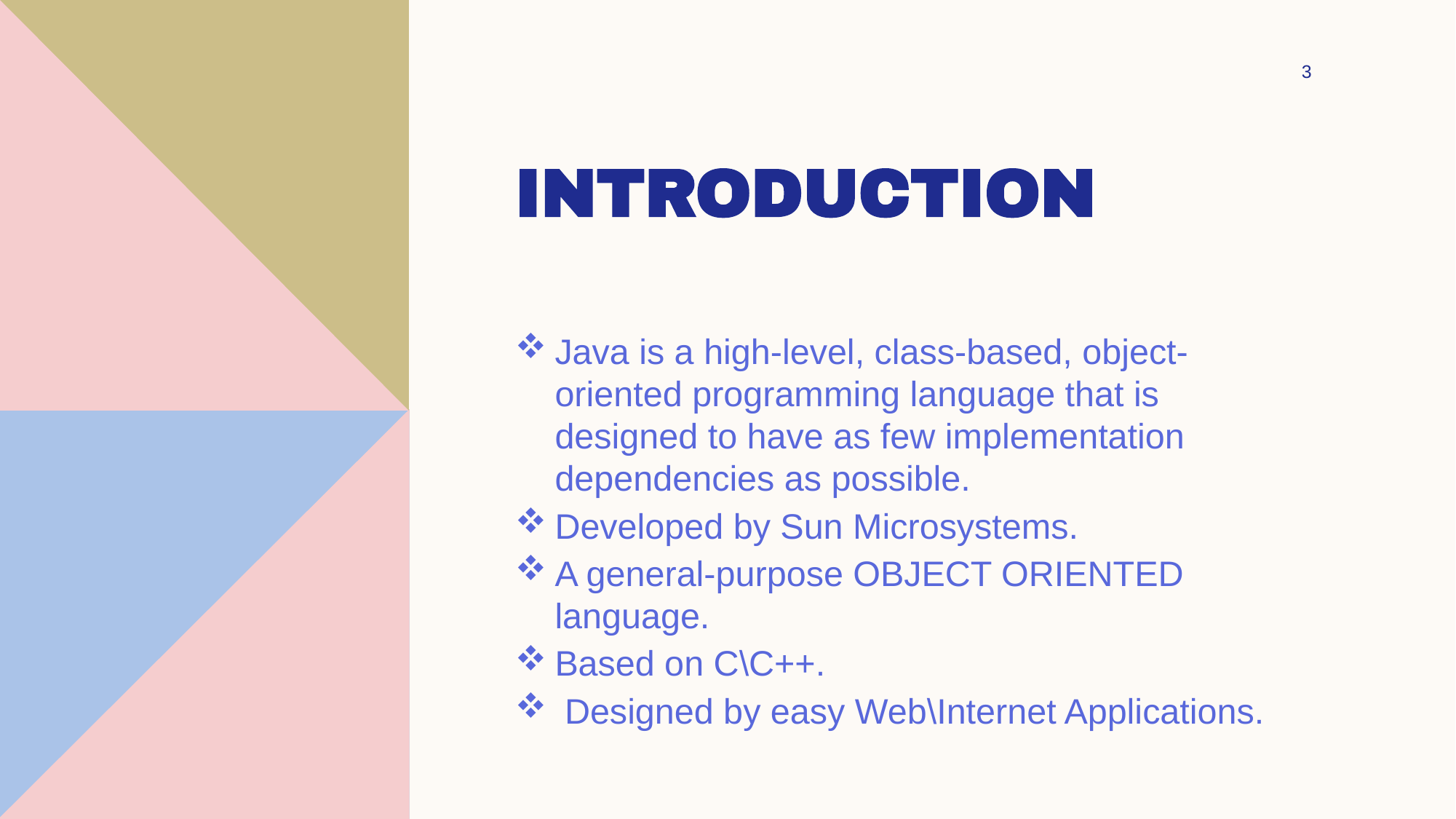

3
# introduction

Java is a high-level, class-based, object-oriented programming language that is designed to have as few implementation dependencies as possible.
Developed by Sun Microsystems.
A general-purpose OBJECT ORIENTED language.
Based on C\C++.
 Designed by easy Web\Internet Applications.